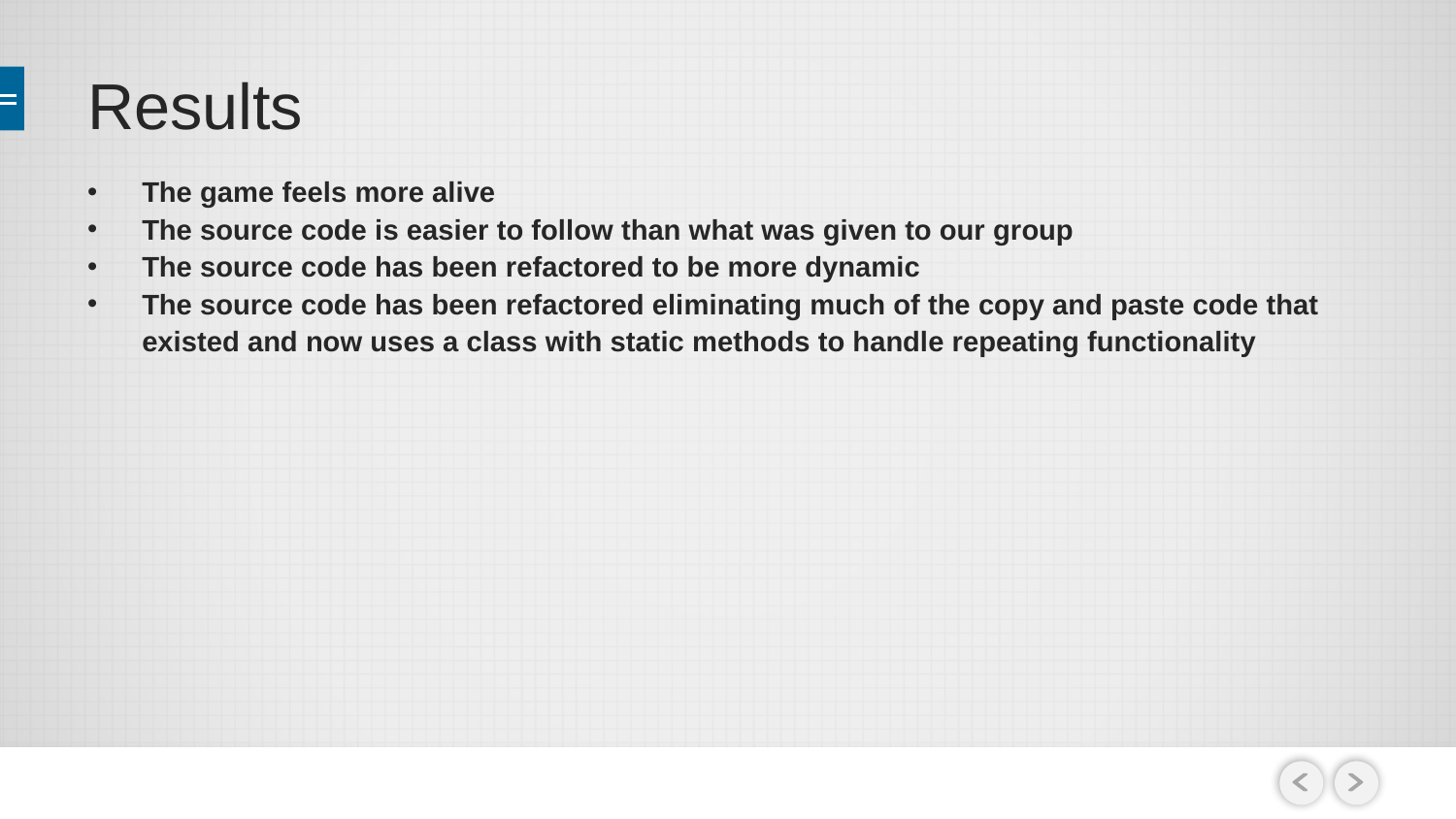

# Results
The game feels more alive
The source code is easier to follow than what was given to our group
The source code has been refactored to be more dynamic
The source code has been refactored eliminating much of the copy and paste code that existed and now uses a class with static methods to handle repeating functionality